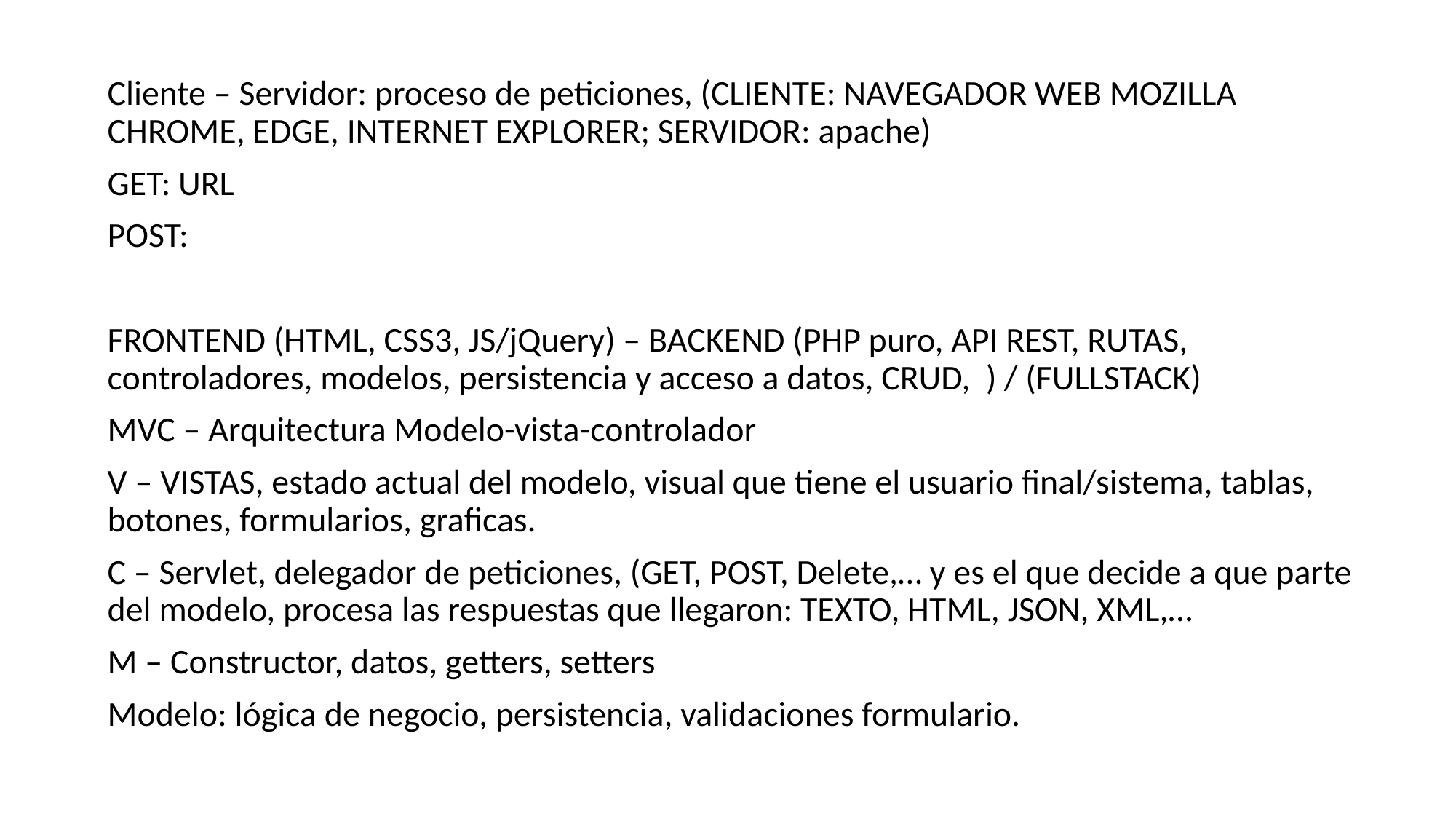

Cliente – Servidor: proceso de peticiones, (CLIENTE: NAVEGADOR WEB MOZILLA CHROME, EDGE, INTERNET EXPLORER; SERVIDOR: apache)
GET: URL
POST:

FRONTEND (HTML, CSS3, JS/jQuery) – BACKEND (PHP puro, API REST, RUTAS, controladores, modelos, persistencia y acceso a datos, CRUD,  ) / (FULLSTACK)
MVC – Arquitectura Modelo-vista-controlador
V – VISTAS, estado actual del modelo, visual que tiene el usuario final/sistema, tablas, botones, formularios, graficas.
C – Servlet, delegador de peticiones, (GET, POST, Delete,… y es el que decide a que parte del modelo, procesa las respuestas que llegaron: TEXTO, HTML, JSON, XML,…
M – Constructor, datos, getters, setters
Modelo: lógica de negocio, persistencia, validaciones formulario.